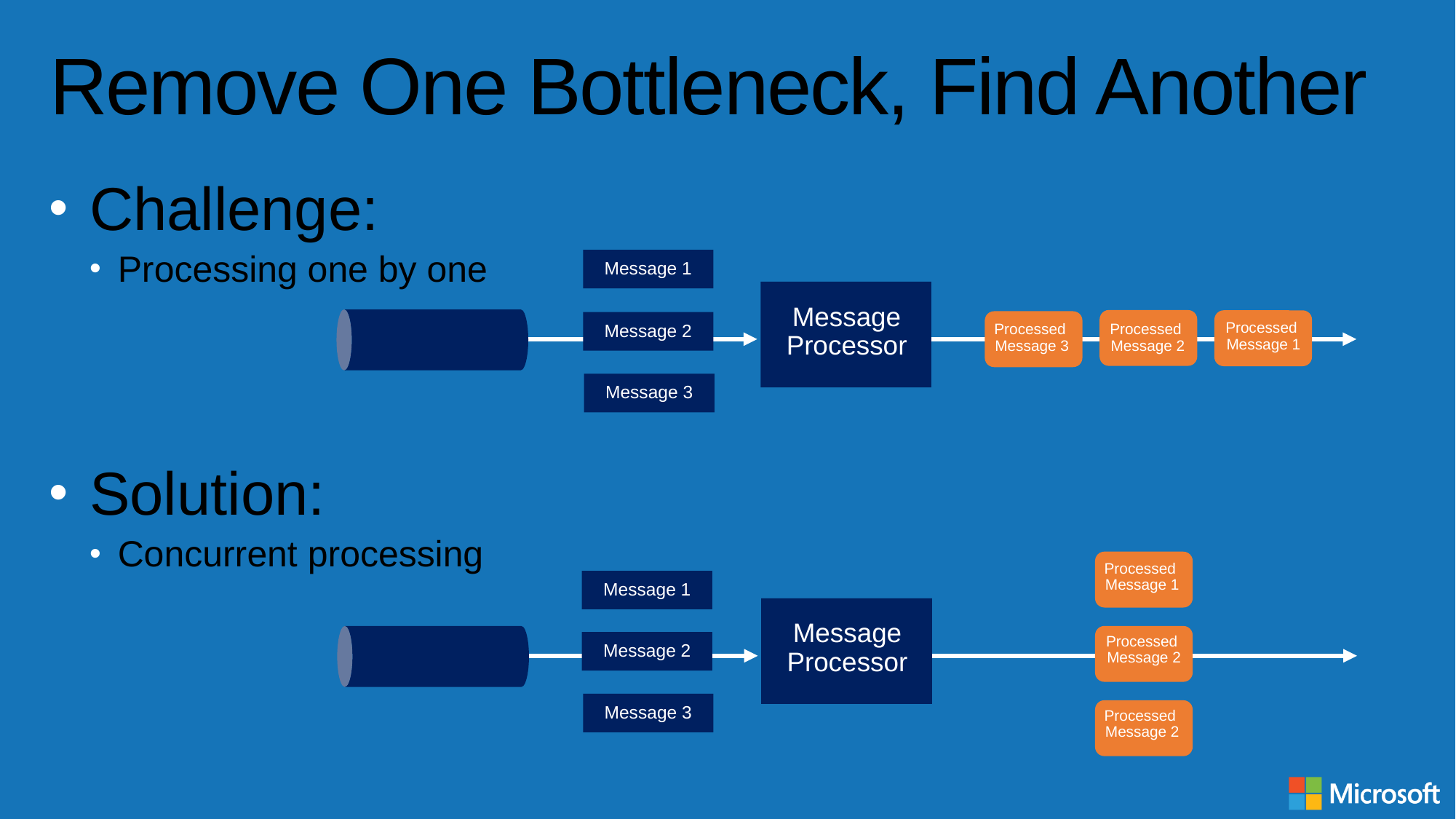

# Remove One Bottleneck, Find Another
Challenge:
Processing one by one

Solution:
Concurrent processing

Message 1

Message
Processor
Message 2
Message 3
Processed
Message 1
Processed
Message 3

Processed
Message 2
Processed
Message 1

Message 1

Message
Processor
Processed
Message 2
Message 2
Processed
Message 2
Message 3